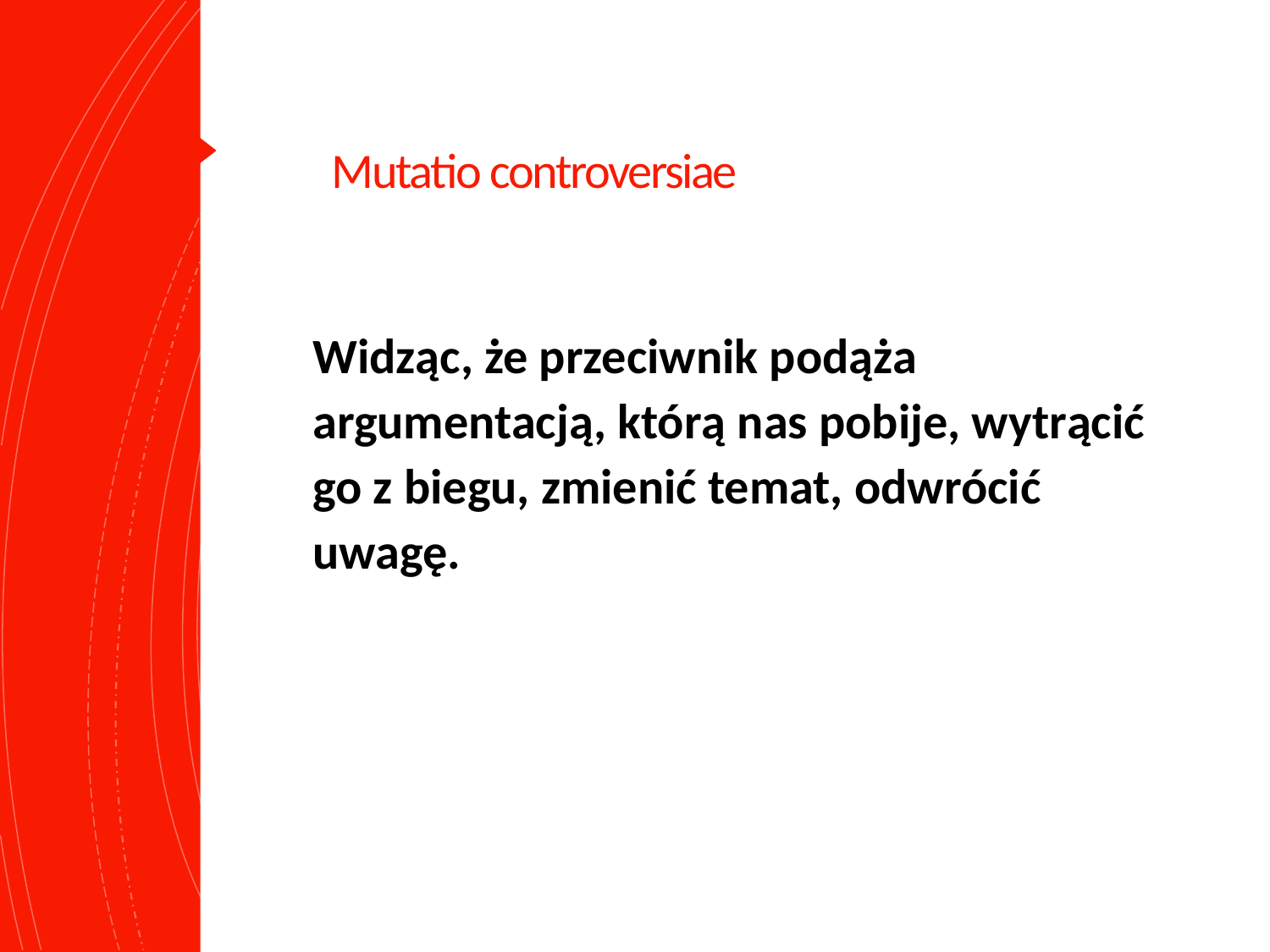

# Mutatio controversiae

Widząc, że przeciwnik podąża argumentacją, którą nas pobije, wytrącić go z biegu, zmienić temat, odwrócić uwagę.